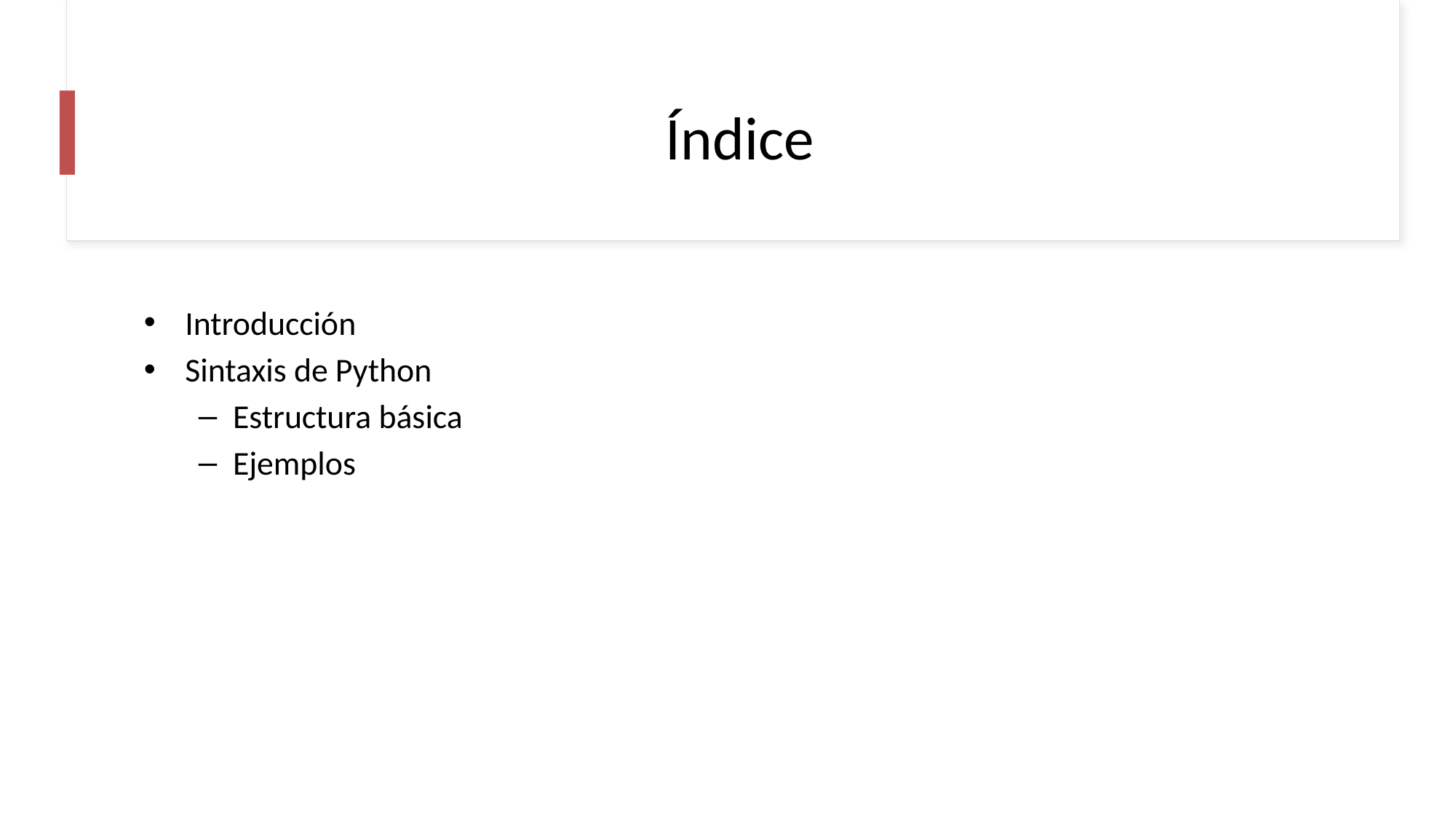

# Índice

Introducción
Sintaxis de Python
Estructura básica
Ejemplos